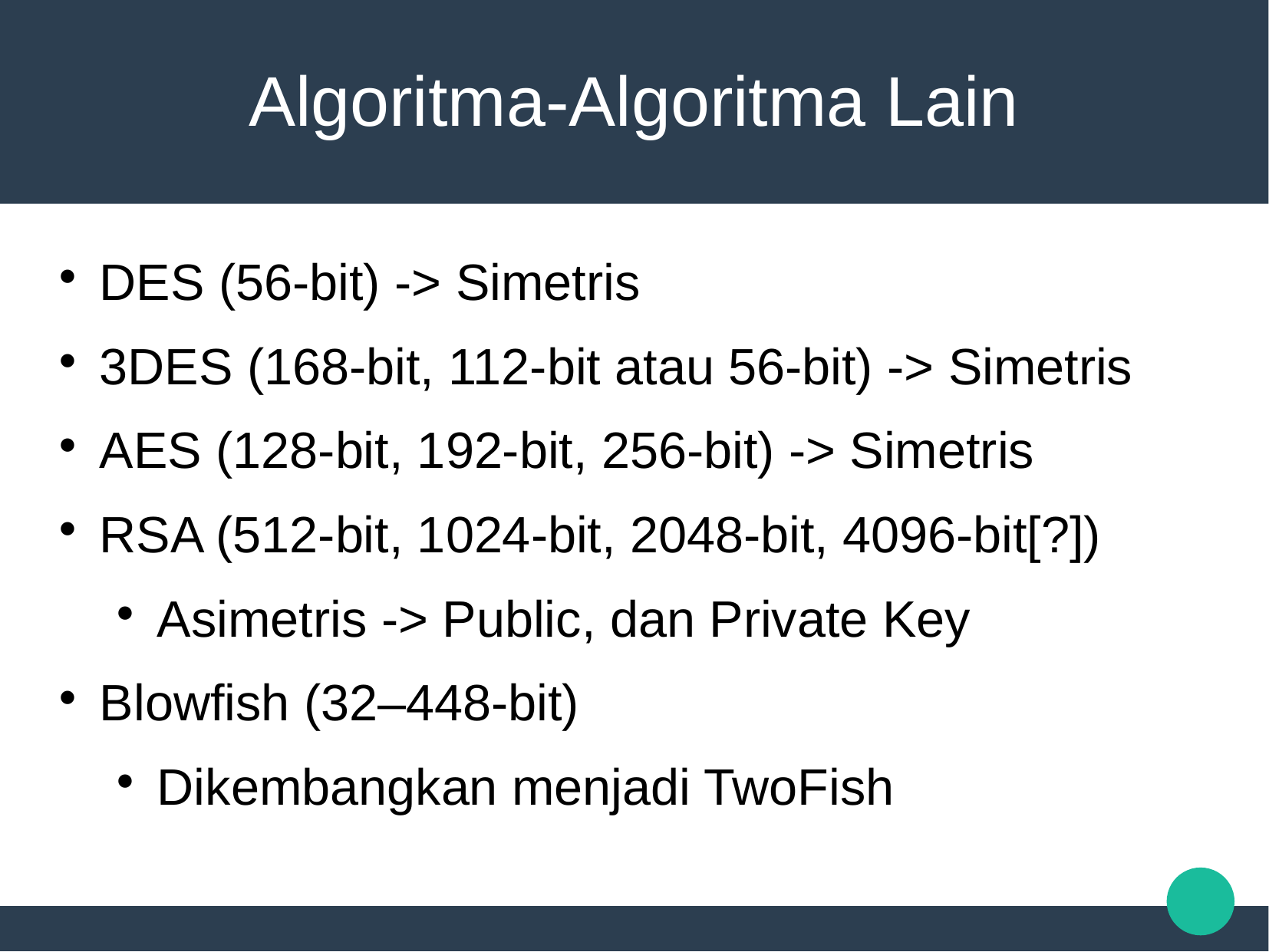

Algoritma-Algoritma Lain
DES (56-bit) -> Simetris
3DES (168-bit, 112-bit atau 56-bit) -> Simetris
AES (128-bit, 192-bit, 256-bit) -> Simetris
RSA (512-bit, 1024-bit, 2048-bit, 4096-bit[?])
Asimetris -> Public, dan Private Key
Blowfish (32–448-bit)
Dikembangkan menjadi TwoFish